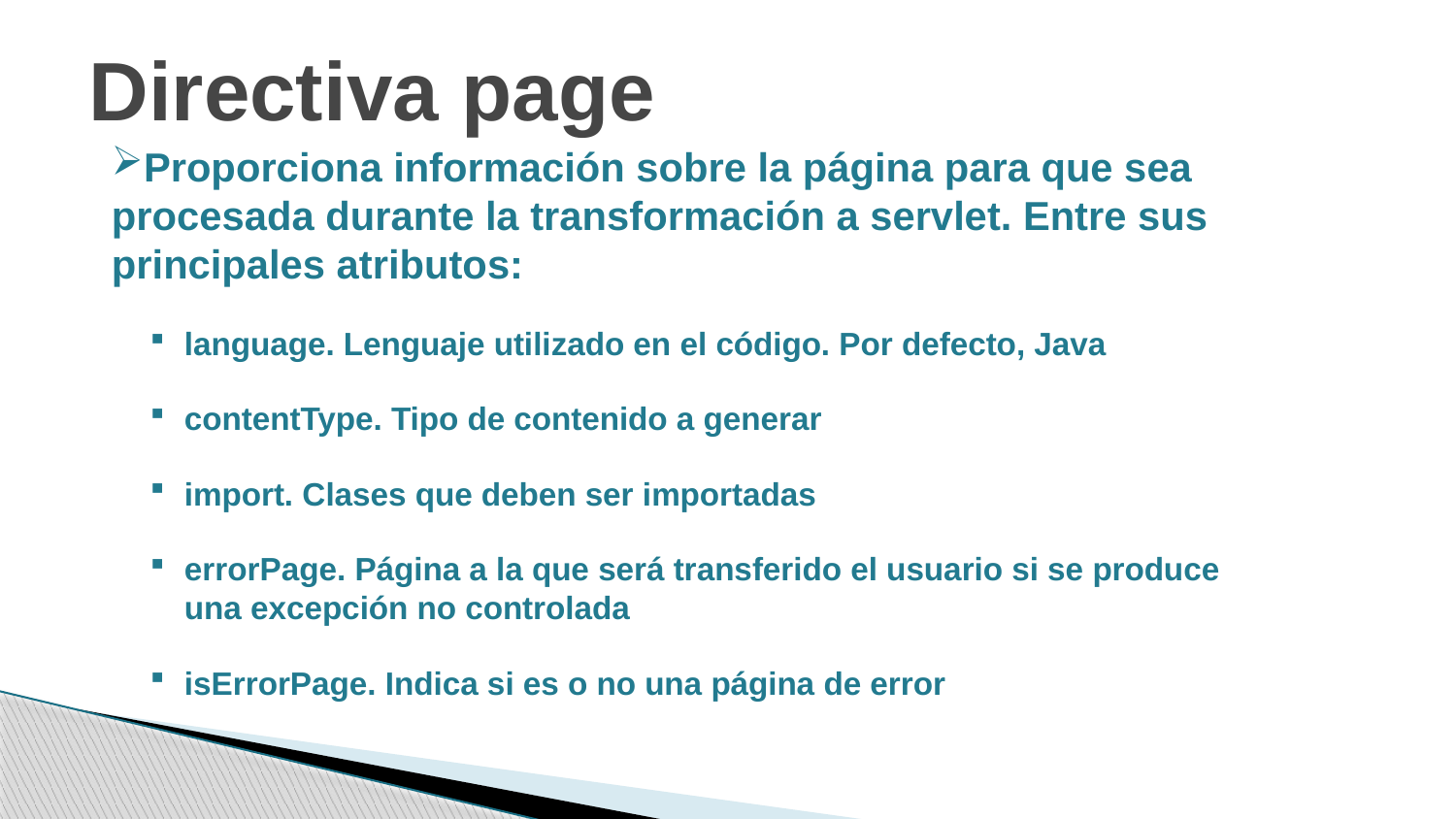

Directiva page
Proporciona información sobre la página para que sea procesada durante la transformación a servlet. Entre sus principales atributos:
language. Lenguaje utilizado en el código. Por defecto, Java
contentType. Tipo de contenido a generar
import. Clases que deben ser importadas
errorPage. Página a la que será transferido el usuario si se produce una excepción no controlada
isErrorPage. Indica si es o no una página de error

Componente que forma parte de una aplicación Web
Adecuado para la generación de respuestas